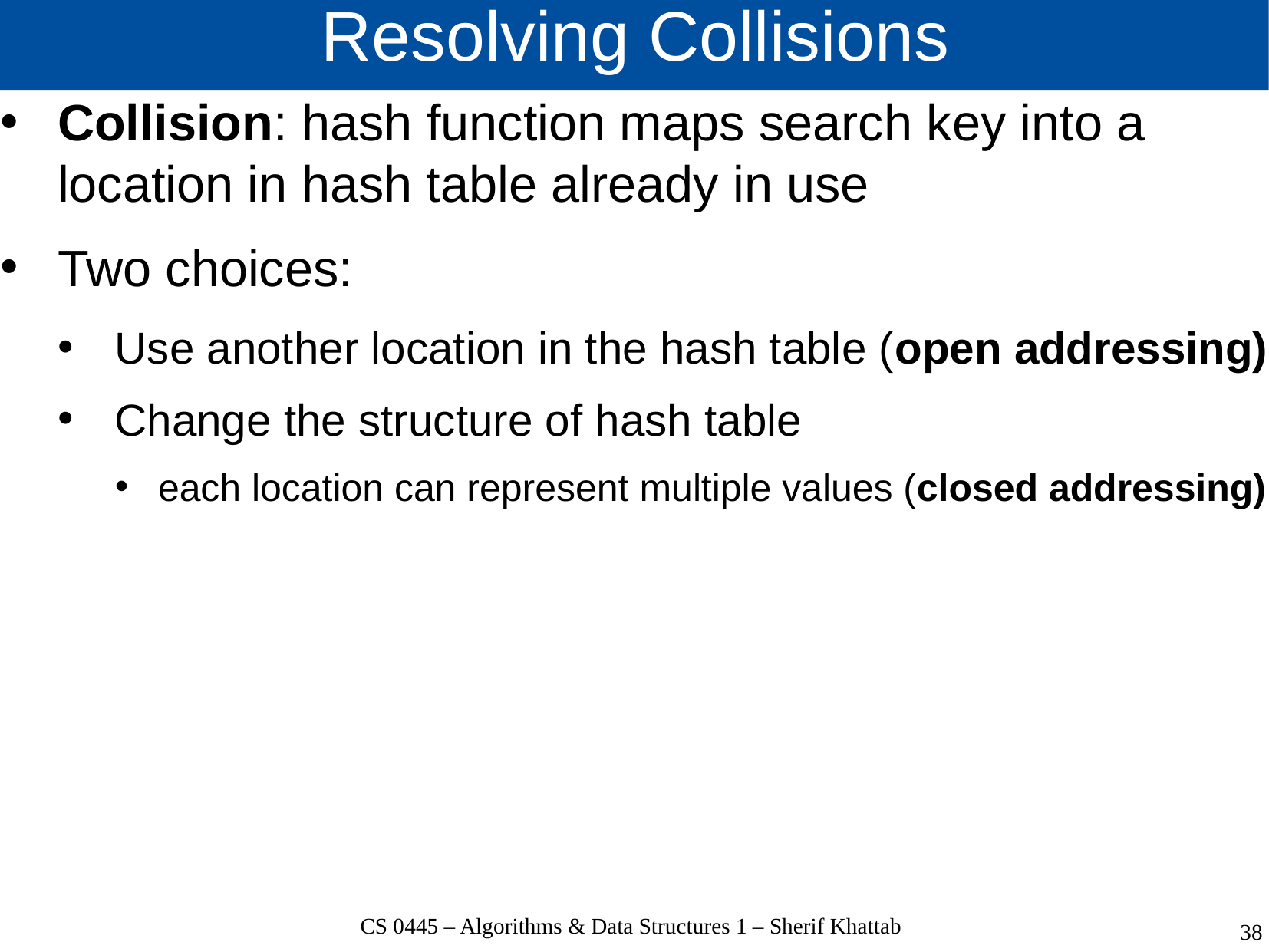

# Resolving Collisions
Collision: hash function maps search key into a location in hash table already in use
Two choices:
Use another location in the hash table (open addressing)
Change the structure of hash table
each location can represent multiple values (closed addressing)
CS 0445 – Algorithms & Data Structures 1 – Sherif Khattab
38